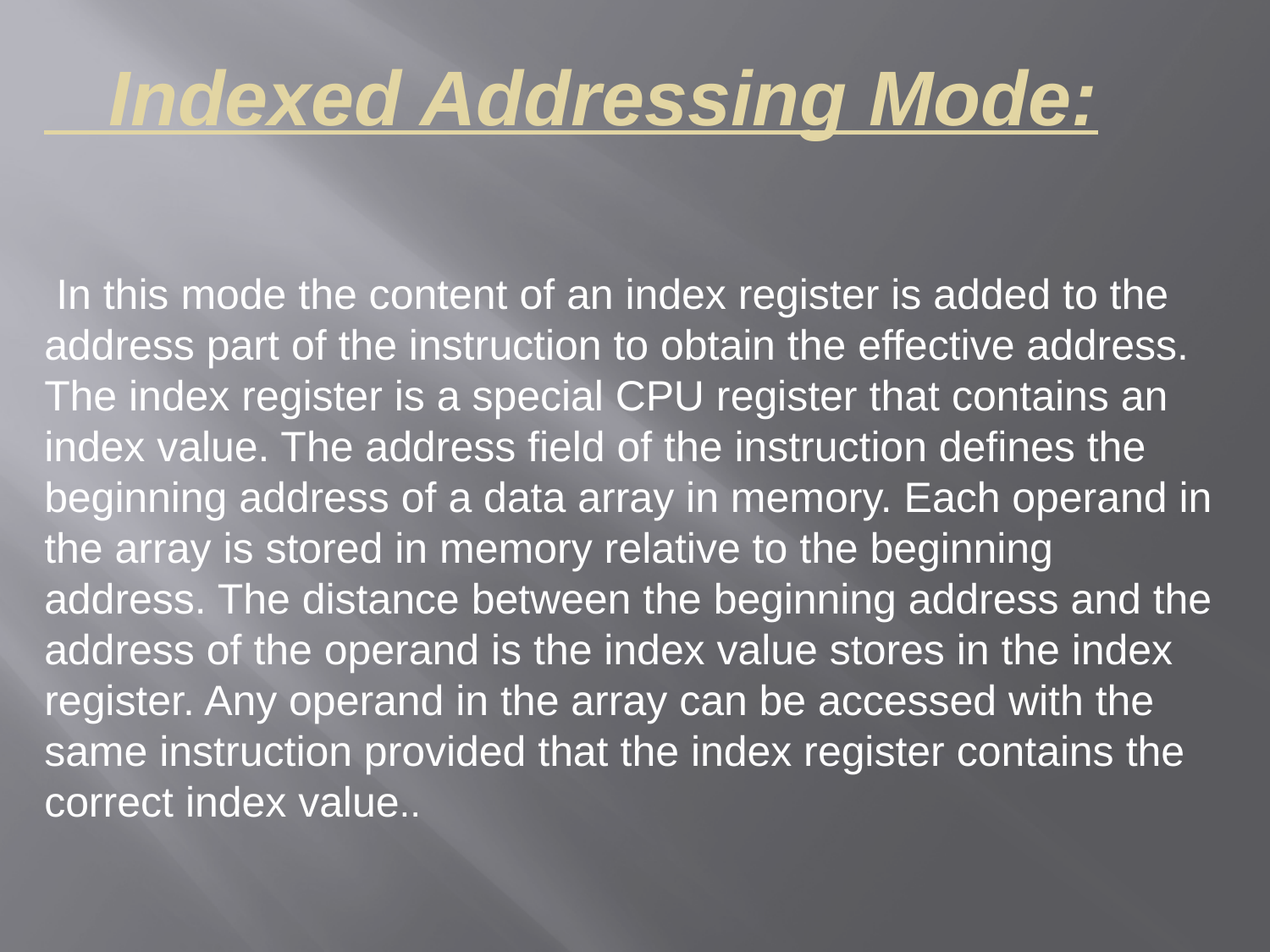

Indexed Addressing Mode:

 In this mode the content of an index register is added to the address part of the instruction to obtain the effective address. The index register is a special CPU register that contains an index value. The address field of the instruction defines the beginning address of a data array in memory. Each operand in the array is stored in memory relative to the beginning address. The distance between the beginning address and the address of the operand is the index value stores in the index register. Any operand in the array can be accessed with the same instruction provided that the index register contains the correct index value..